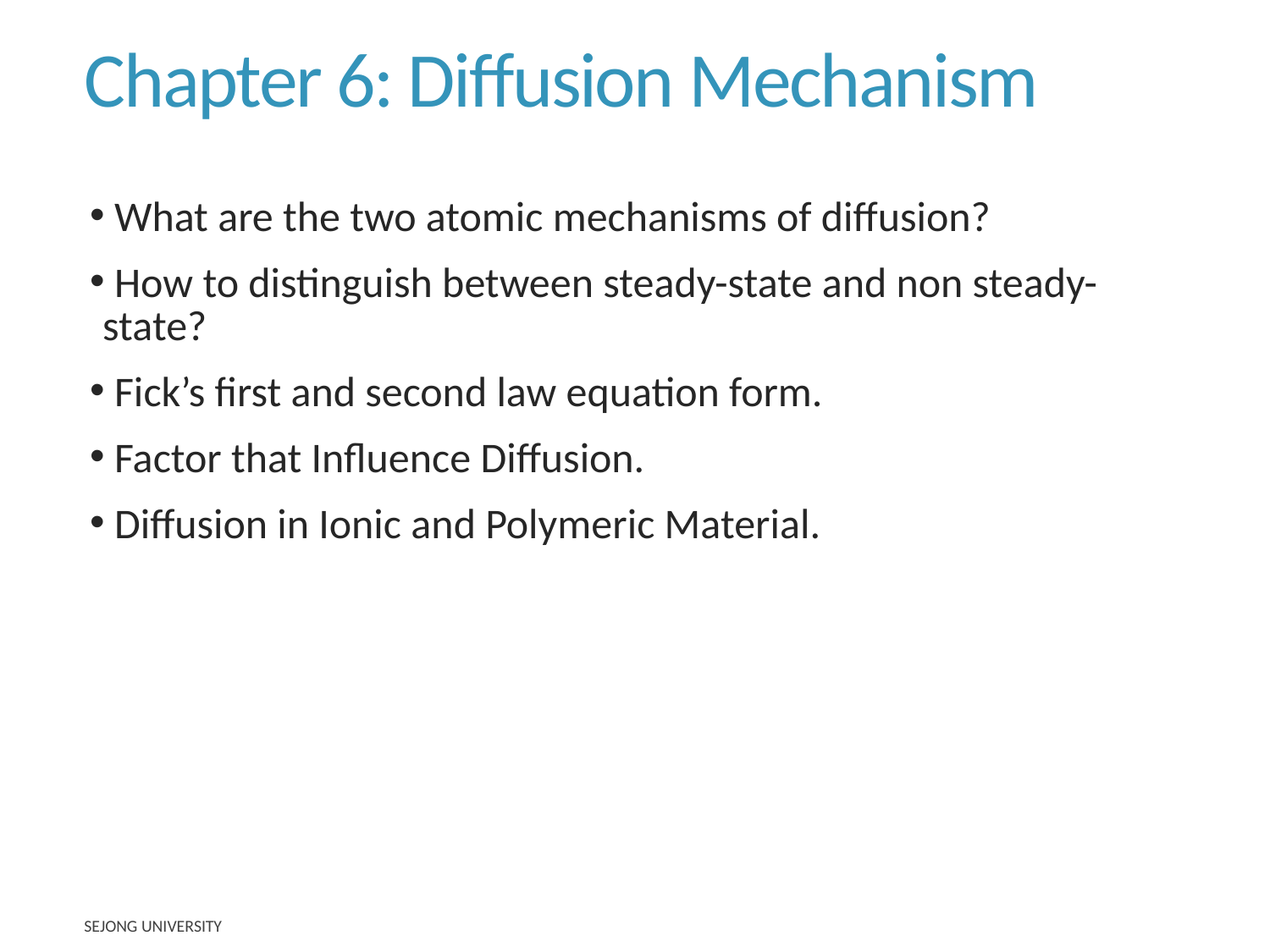

# Chapter 6: Diffusion Mechanism
 What are the two atomic mechanisms of diffusion?
 How to distinguish between steady-state and non steady-state?
 Fick’s first and second law equation form.
 Factor that Influence Diffusion.
 Diffusion in Ionic and Polymeric Material.
SEJONG UNIVERSITY